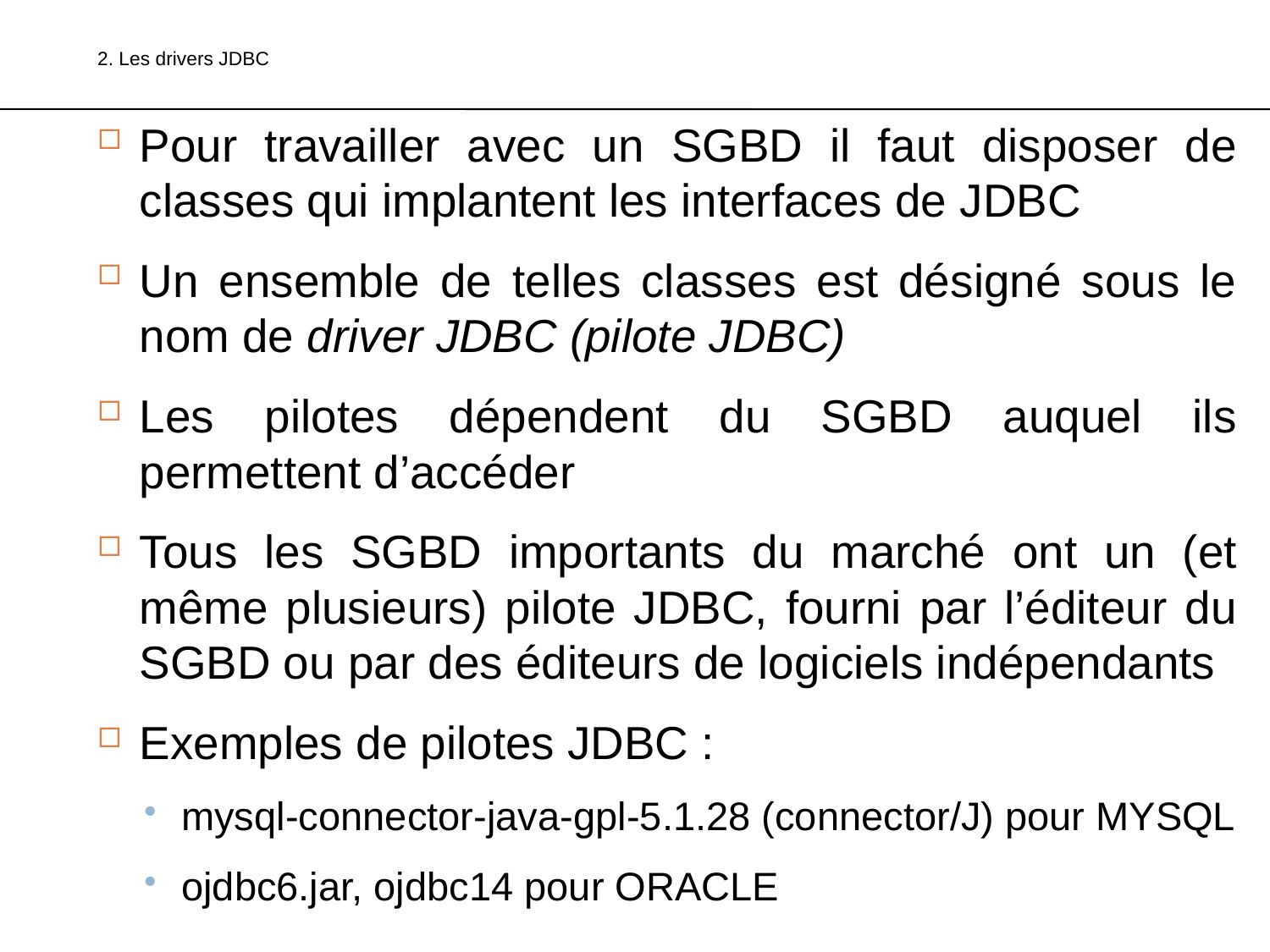

# 2. Les drivers JDBC
Pour travailler avec un SGBD il faut disposer de classes qui implantent les interfaces de JDBC
Un ensemble de telles classes est désigné sous le nom de driver JDBC (pilote JDBC)
Les pilotes dépendent du SGBD auquel ils permettent d’accéder
Tous les SGBD importants du marché ont un (et même plusieurs) pilote JDBC, fourni par l’éditeur du SGBD ou par des éditeurs de logiciels indépendants
Exemples de pilotes JDBC :
mysql-connector-java-gpl-5.1.28 (connector/J) pour MYSQL
ojdbc6.jar, ojdbc14 pour ORACLE